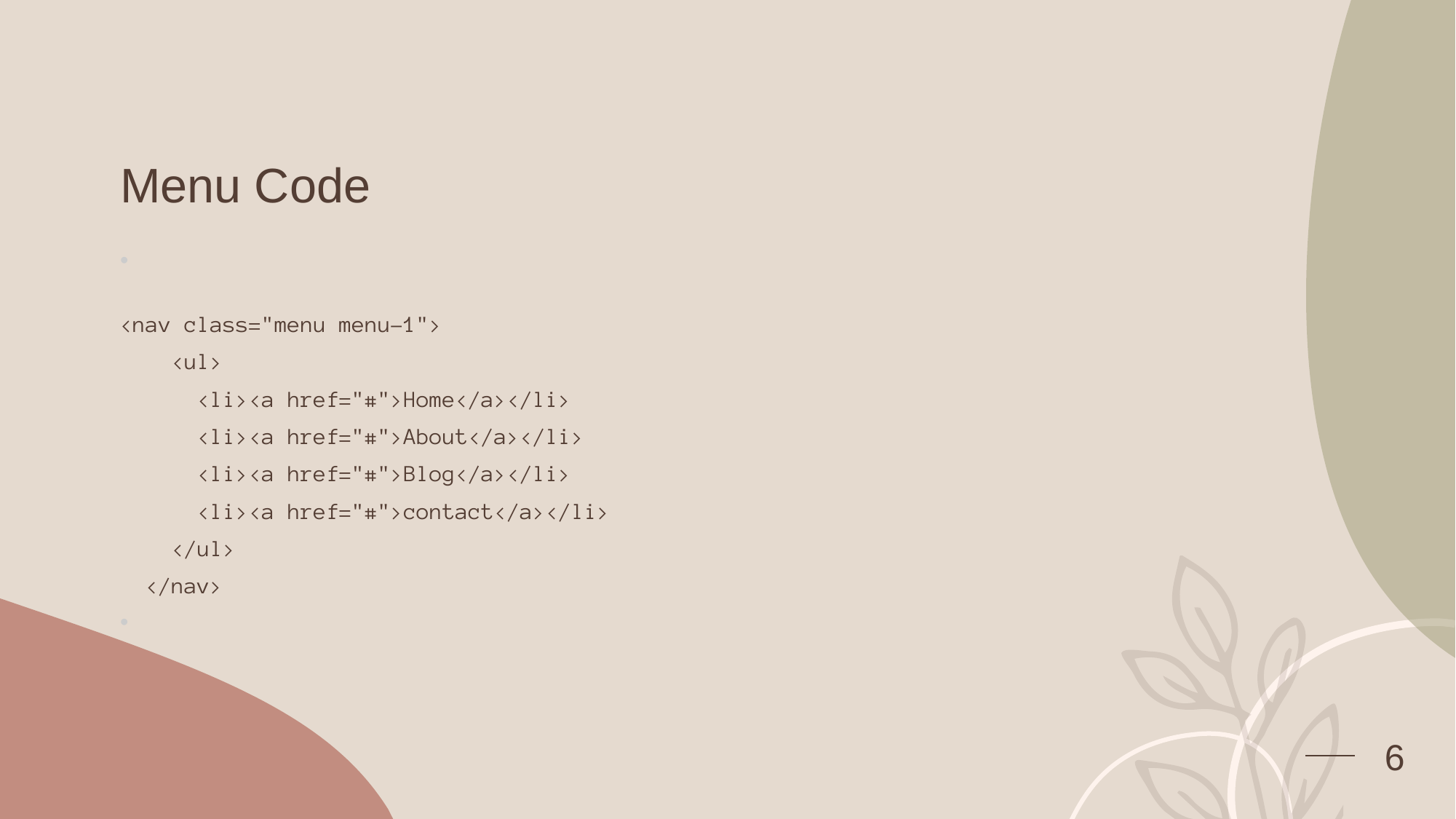

# Menu Code

<nav class="menu menu-1">
    <ul>
      <li><a href="#">Home</a></li>
      <li><a href="#">About</a></li>
      <li><a href="#">Blog</a></li>
      <li><a href="#">contact</a></li>
    </ul>
  </nav>

6